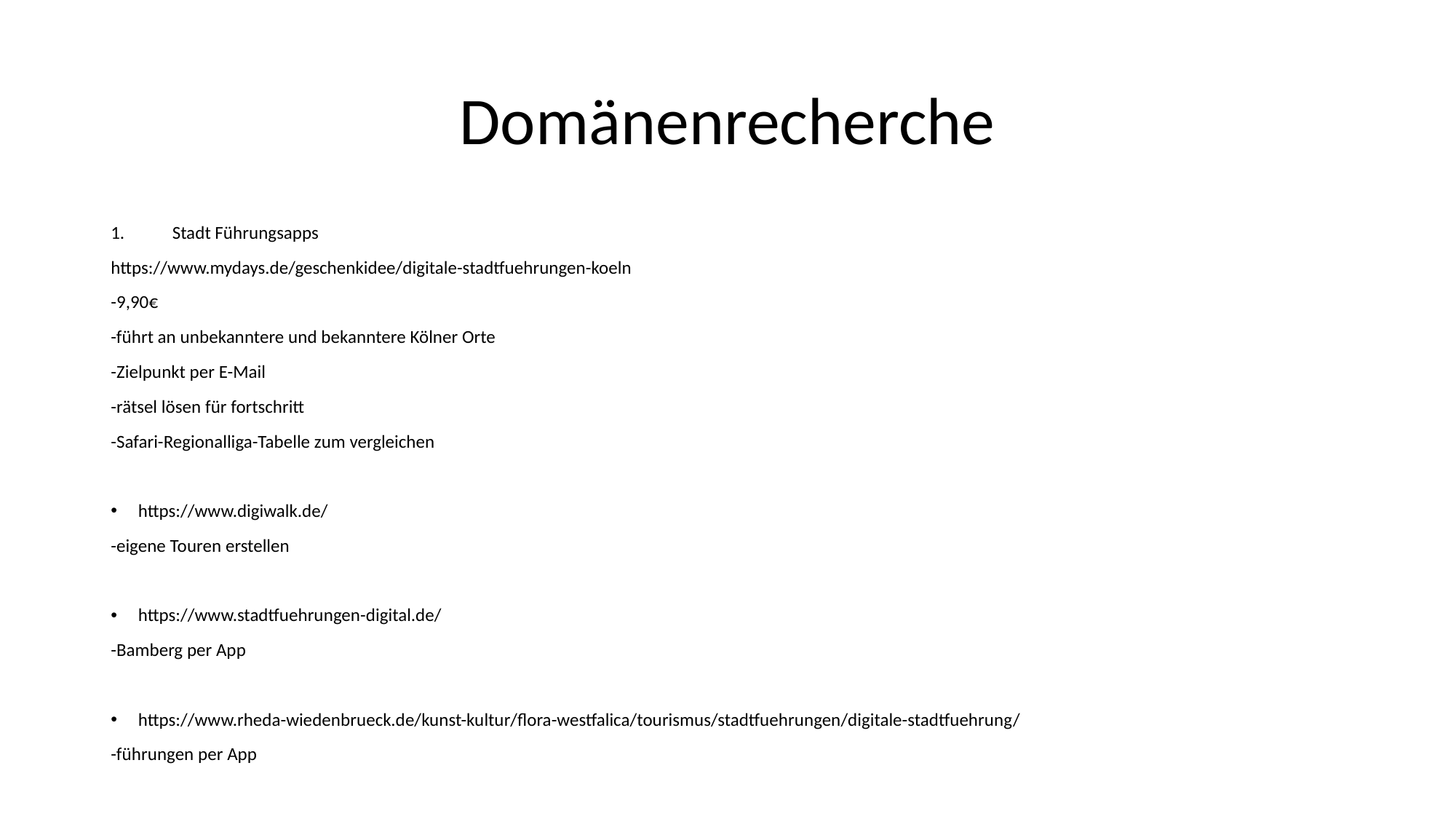

# Domänenrecherche
Stadt Führungsapps
https://www.mydays.de/geschenkidee/digitale-stadtfuehrungen-koeln
-9,90€
-führt an unbekanntere und bekanntere Kölner Orte
-Zielpunkt per E-Mail
-rätsel lösen für fortschritt
-Safari-Regionalliga-Tabelle zum vergleichen

https://www.digiwalk.de/
-eigene Touren erstellen

https://www.stadtfuehrungen-digital.de/
-Bamberg per App

https://www.rheda-wiedenbrueck.de/kunst-kultur/flora-westfalica/tourismus/stadtfuehrungen/digitale-stadtfuehrung/
-führungen per App